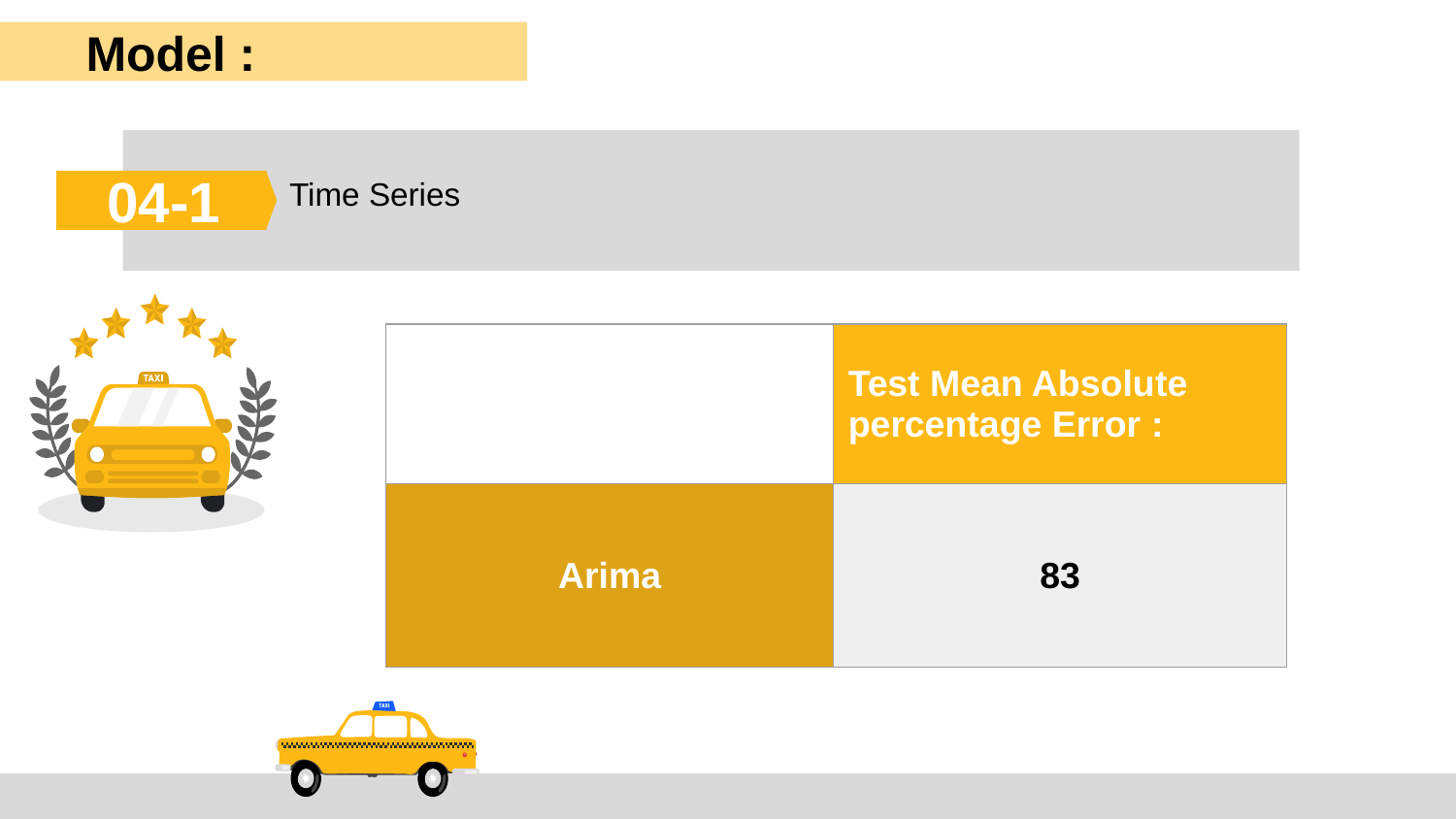

Model :

Time Series

04-1

|  | Test Mean Absolute percentage Error : |
| --- | --- |
| Arima | 83 |